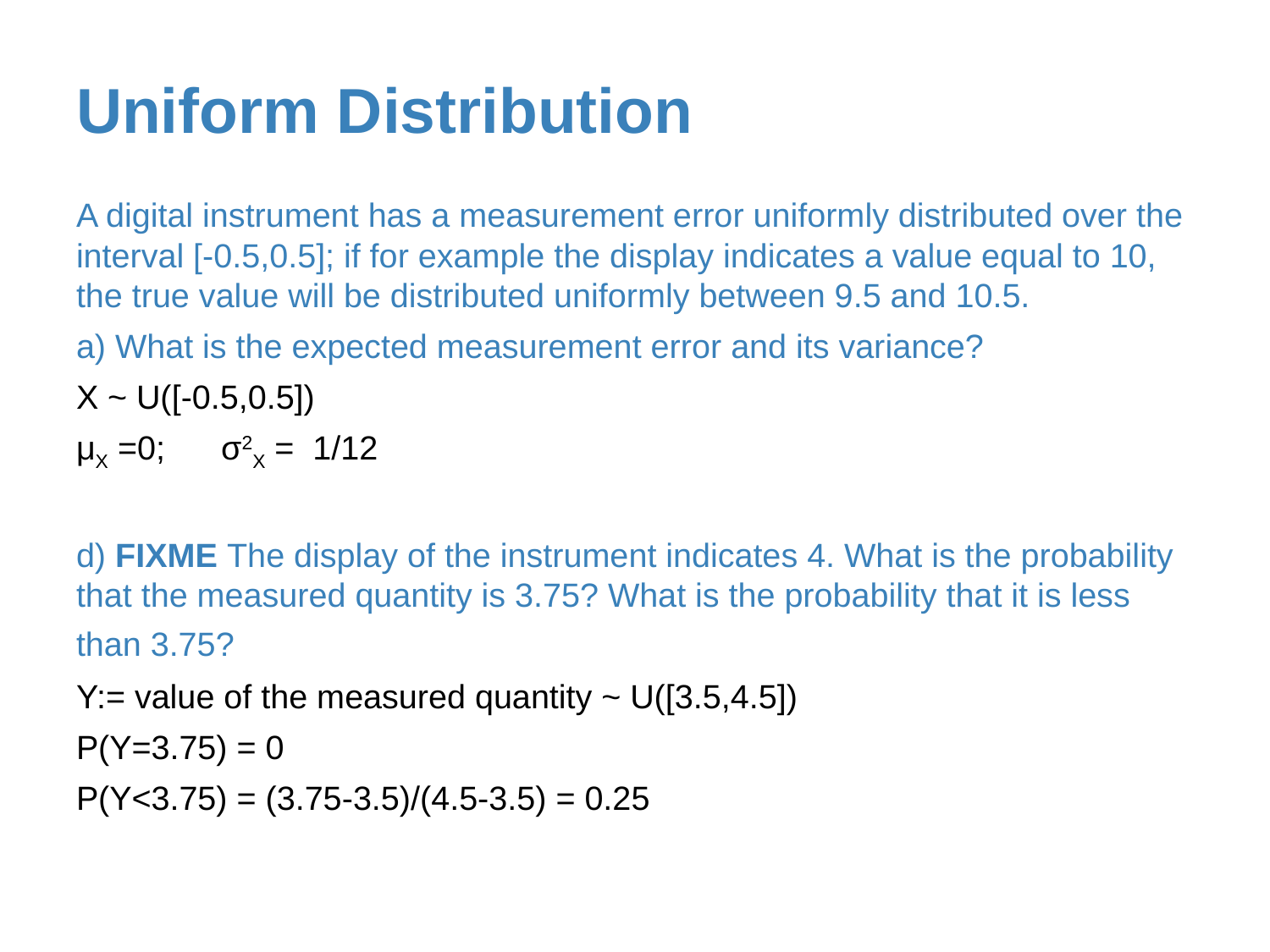

# Uniform Distribution
A digital instrument has a measurement error uniformly distributed over the interval [-0.5,0.5]; if for example the display indicates a value equal to 10, the true value will be distributed uniformly between 9.5 and 10.5.
a) What is the expected measurement error and its variance?
X ~ U([-0.5,0.5])
μX =0;      σ2X =  1/12

d) FIXME The display of the instrument indicates 4. What is the probability that the measured quantity is 3.75? What is the probability that it is less than 3.75?
Y:= value of the measured quantity ~ U([3.5,4.5])
P(Y=3.75) = 0
P(Y<3.75) = (3.75-3.5)/(4.5-3.5) = 0.25